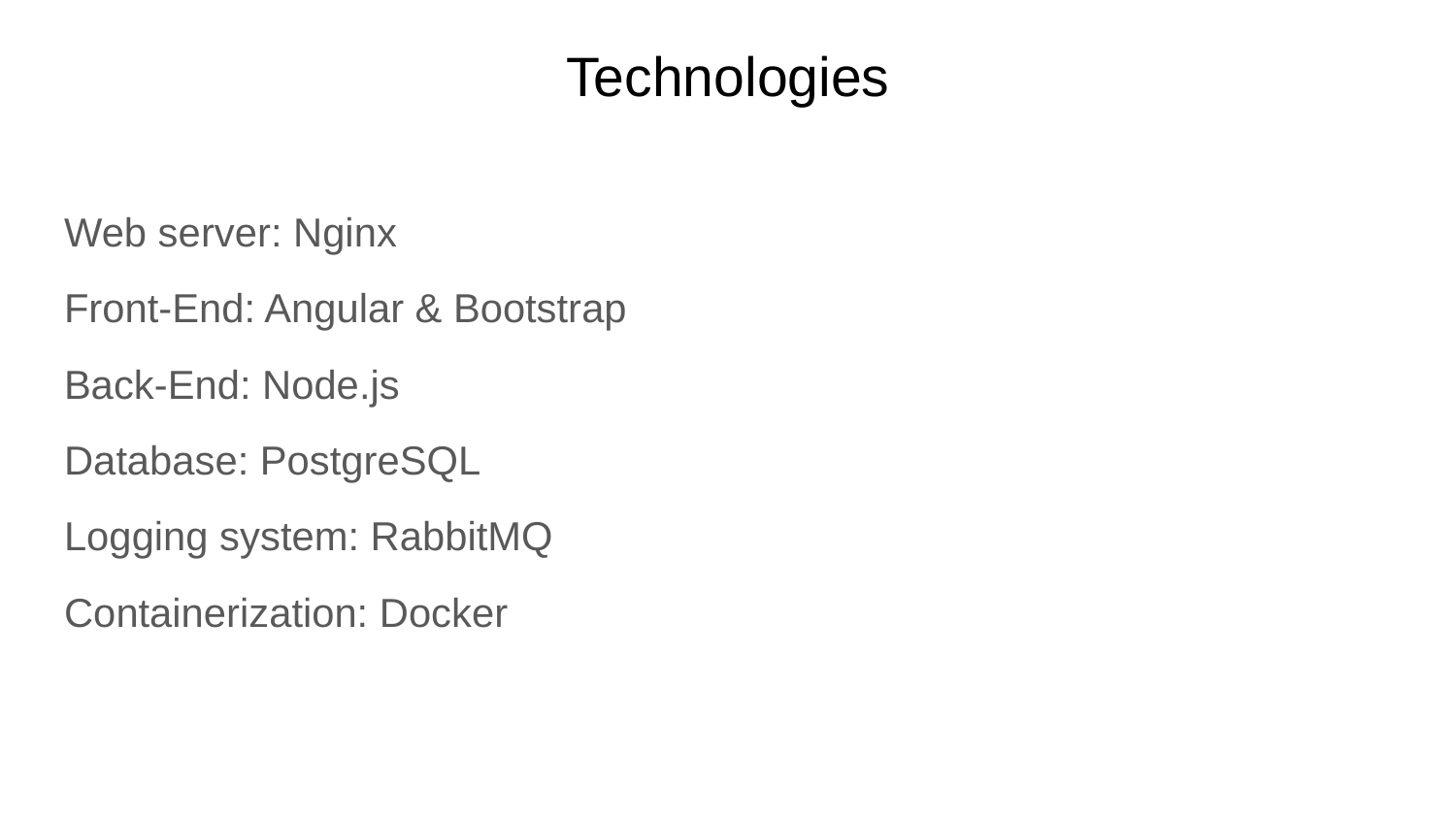

# Technologies
Web server: Nginx
Front-End: Angular & Bootstrap
Back-End: Node.js
Database: PostgreSQL
Logging system: RabbitMQ
Containerization: Docker